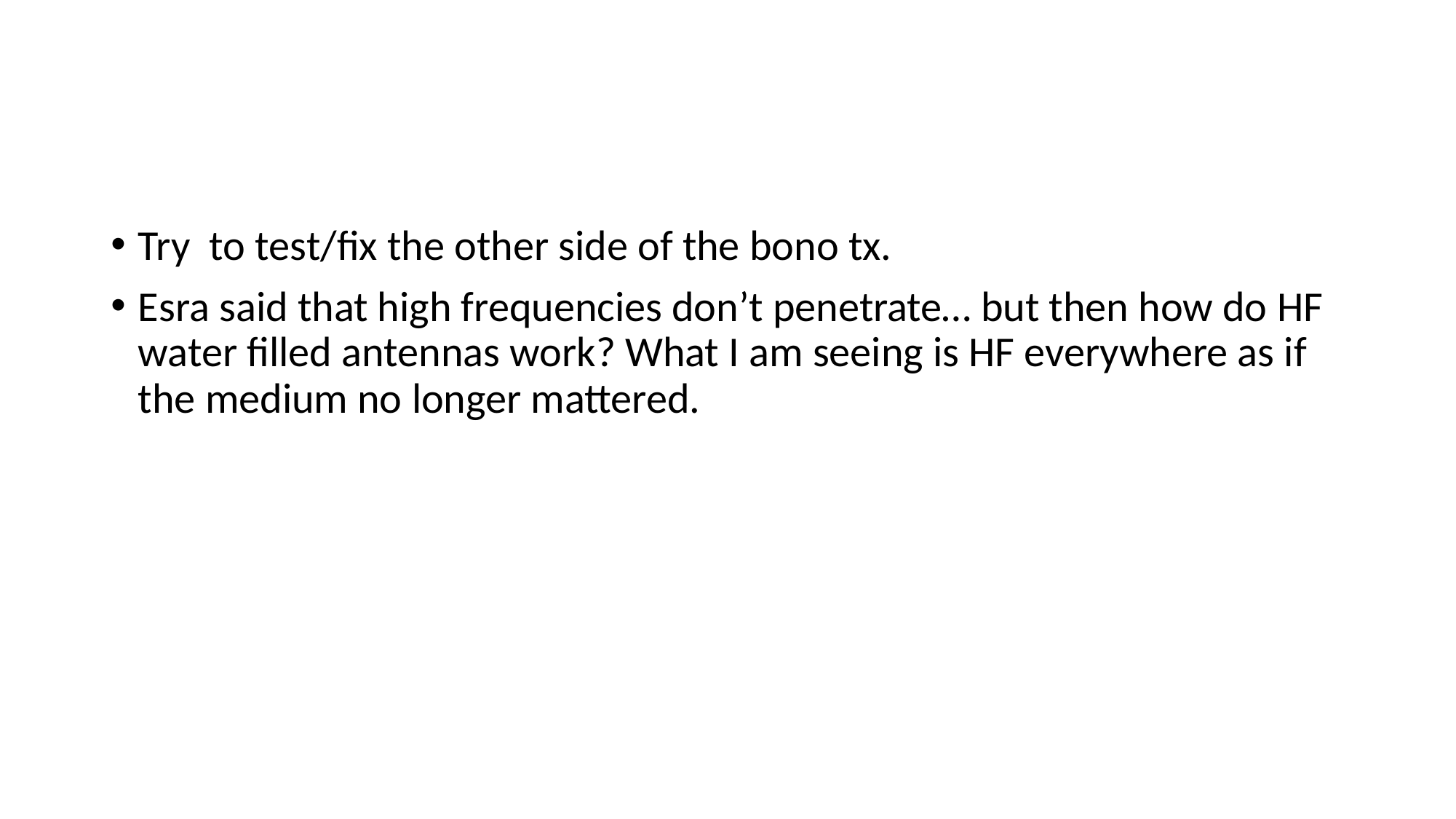

#
Try  to test/fix the other side of the bono tx.
Esra said that high frequencies don’t penetrate… but then how do HF water filled antennas work? What I am seeing is HF everywhere as if the medium no longer mattered.